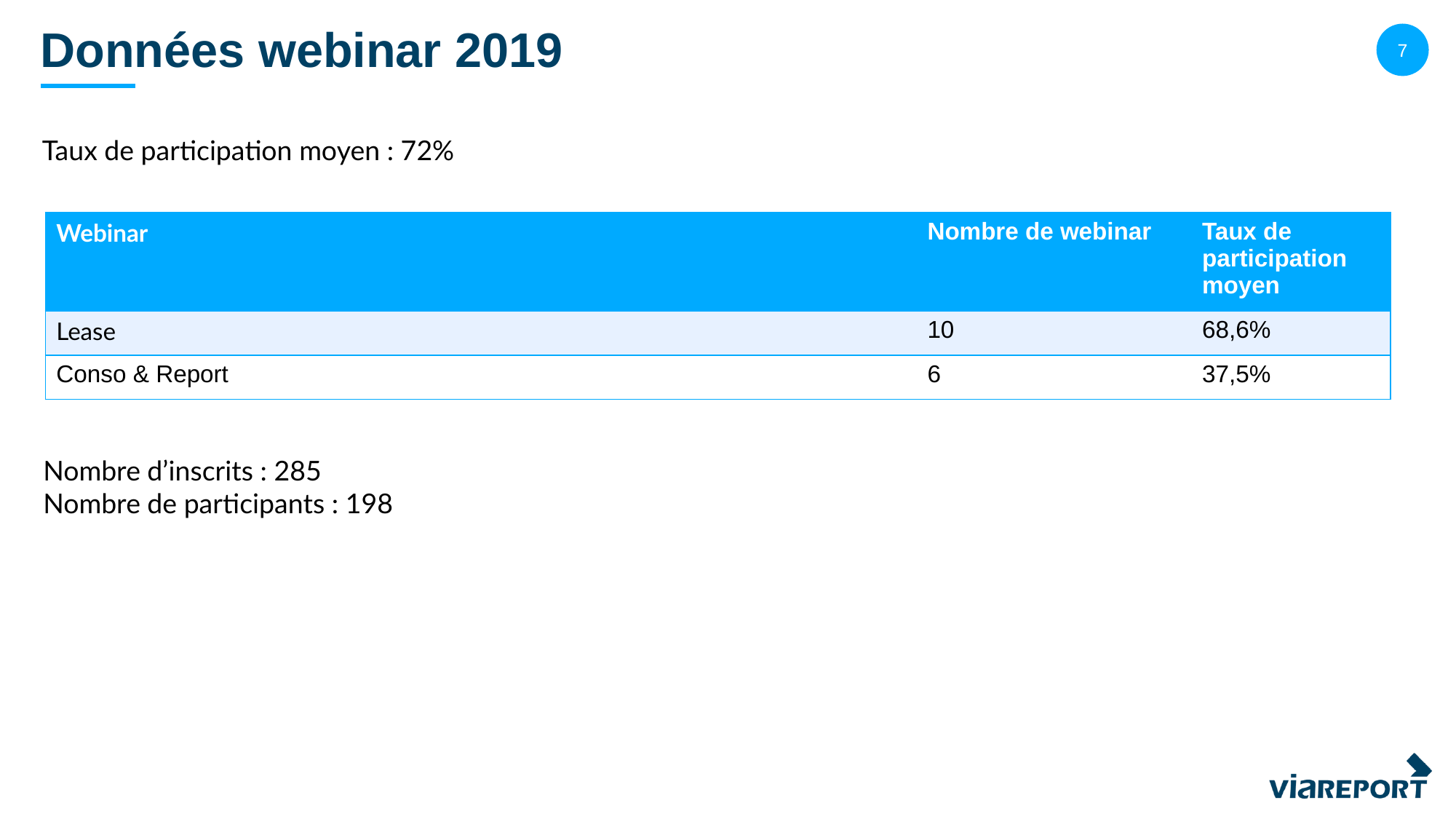

# Données webinar 2019
Taux de participation moyen : 72%
| Webinar | Nombre de webinar | Taux de participation moyen |
| --- | --- | --- |
| Lease | 10 | 68,6% |
| Conso & Report | 6 | 37,5% |
Nombre d’inscrits : 285
Nombre de participants : 198